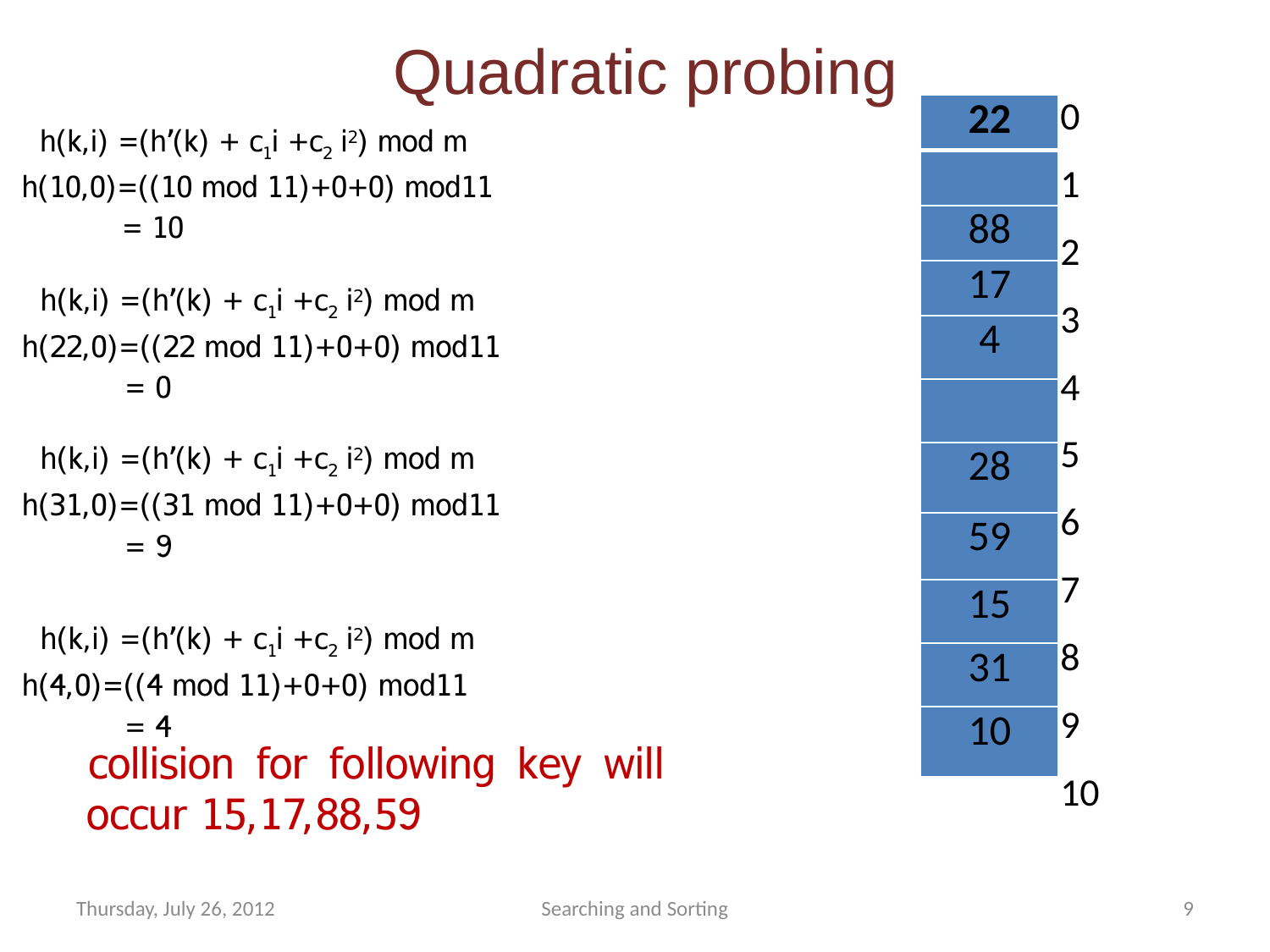

# Quadratic probing
0
1
2
3
4
5
6
7
8
9
10

| 22 |
| --- |
|  |
| 88 |
| 17 |
| 4 |
|  |
| 28 |
| 59 |
| 15 |
| 31 |
| 10 |
   h(k,i) =(h’(k) + c1i +c2 i2) mod m
 h(10,0)=((10 mod 11)+0+0) mod11
            = 10

   h(k,i) =(h’(k) + c1i +c2 i2) mod m
 h(22,0)=((22 mod 11)+0+0) mod11
            = 0

   h(k,i) =(h’(k) + c1i +c2 i2) mod m
 h(31,0)=((31 mod 11)+0+0) mod11
            = 9

   h(k,i) =(h’(k) + c1i +c2 i2) mod m
 h(4,0)=((4 mod 11)+0+0) mod11
            = 4

   collision for following key will occur 15,17,88,59
Thursday, July 26, 2012
Searching and Sorting
9